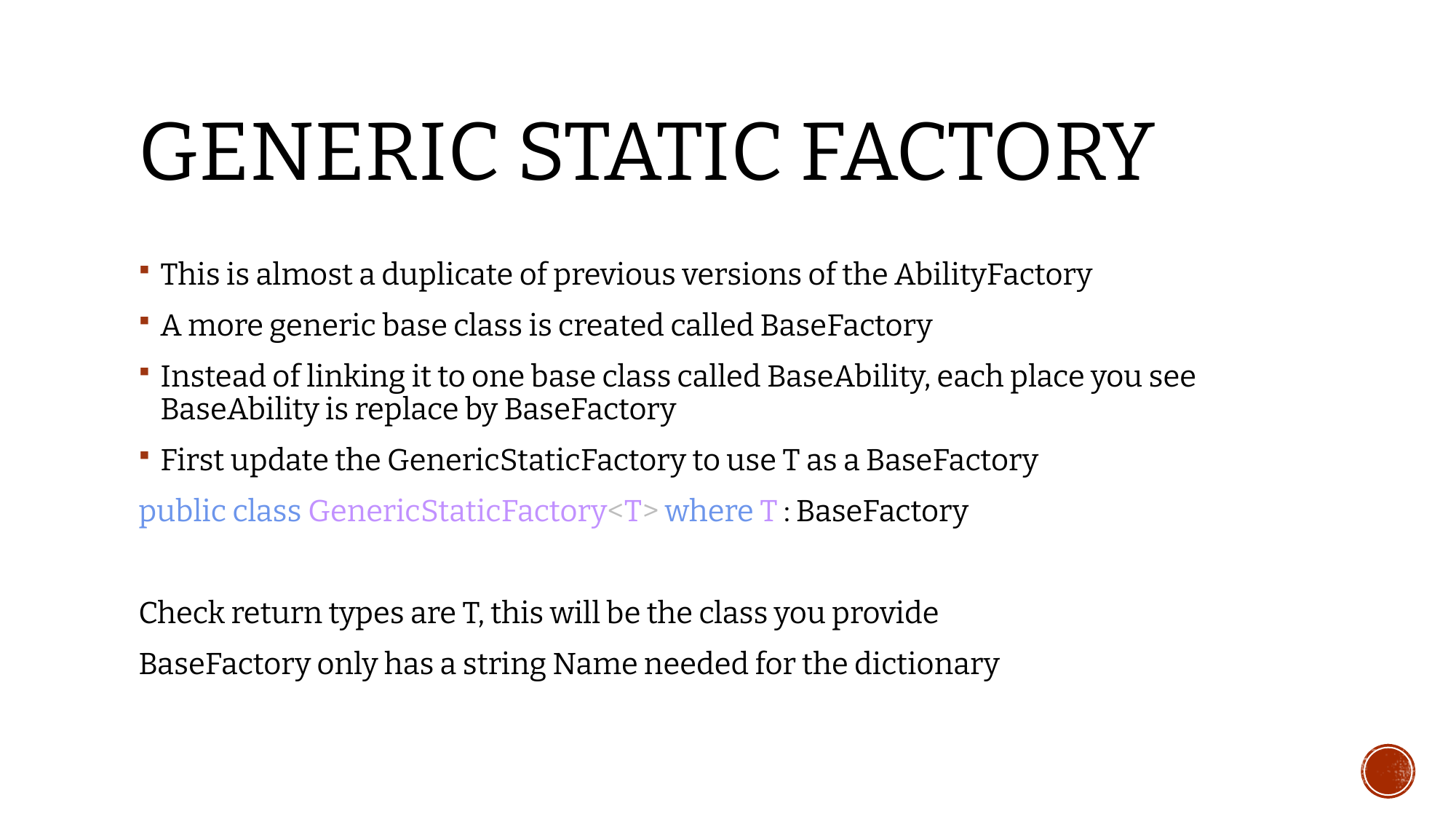

# Generic Static Factory
This is almost a duplicate of previous versions of the AbilityFactory
A more generic base class is created called BaseFactory
Instead of linking it to one base class called BaseAbility, each place you see BaseAbility is replace by BaseFactory
First update the GenericStaticFactory to use T as a BaseFactory
public class GenericStaticFactory<T> where T : BaseFactory

Check return types are T, this will be the class you provide
BaseFactory only has a string Name needed for the dictionary